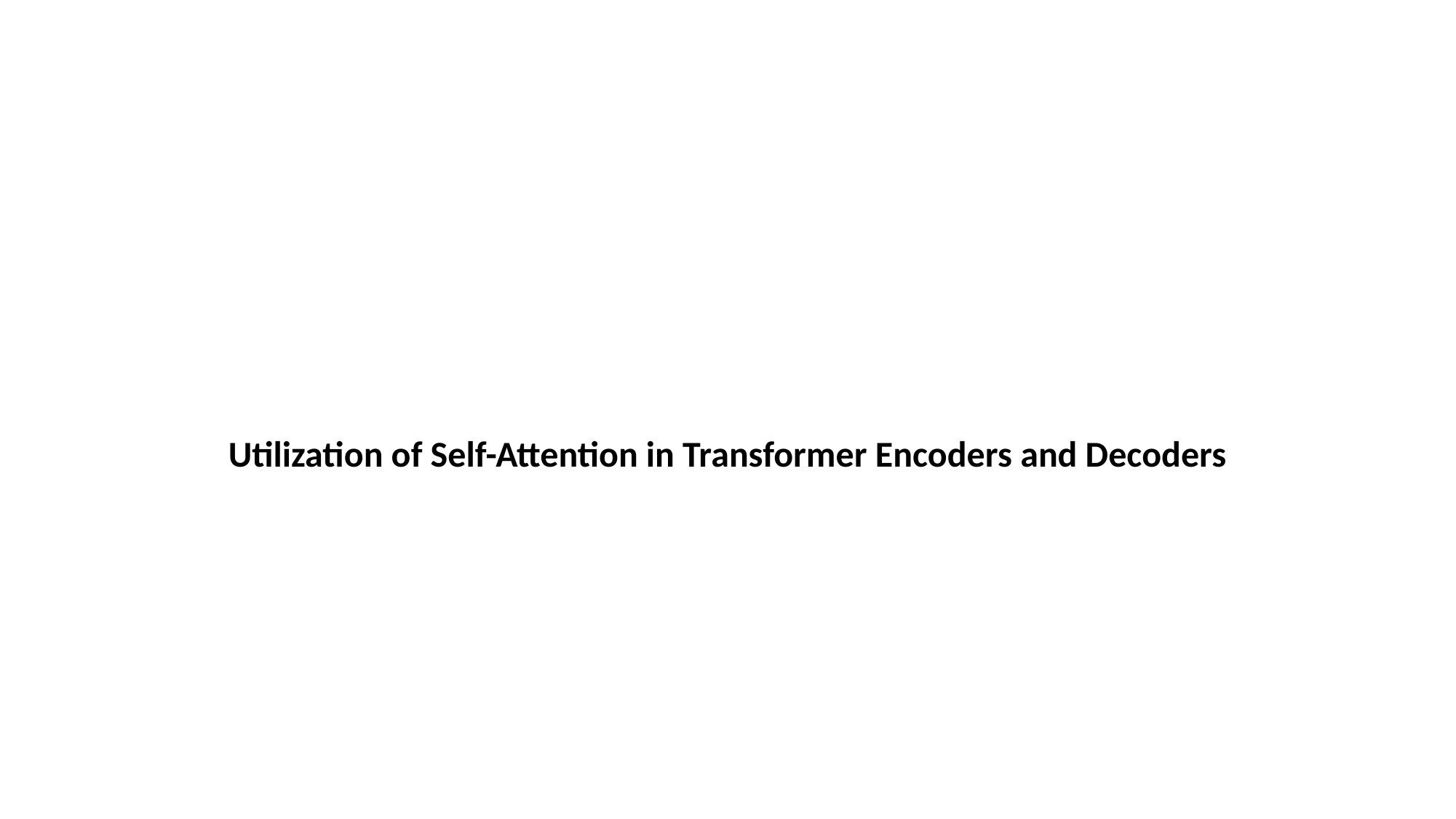

Utilization of Self-Attention in Transformer Encoders and Decoders